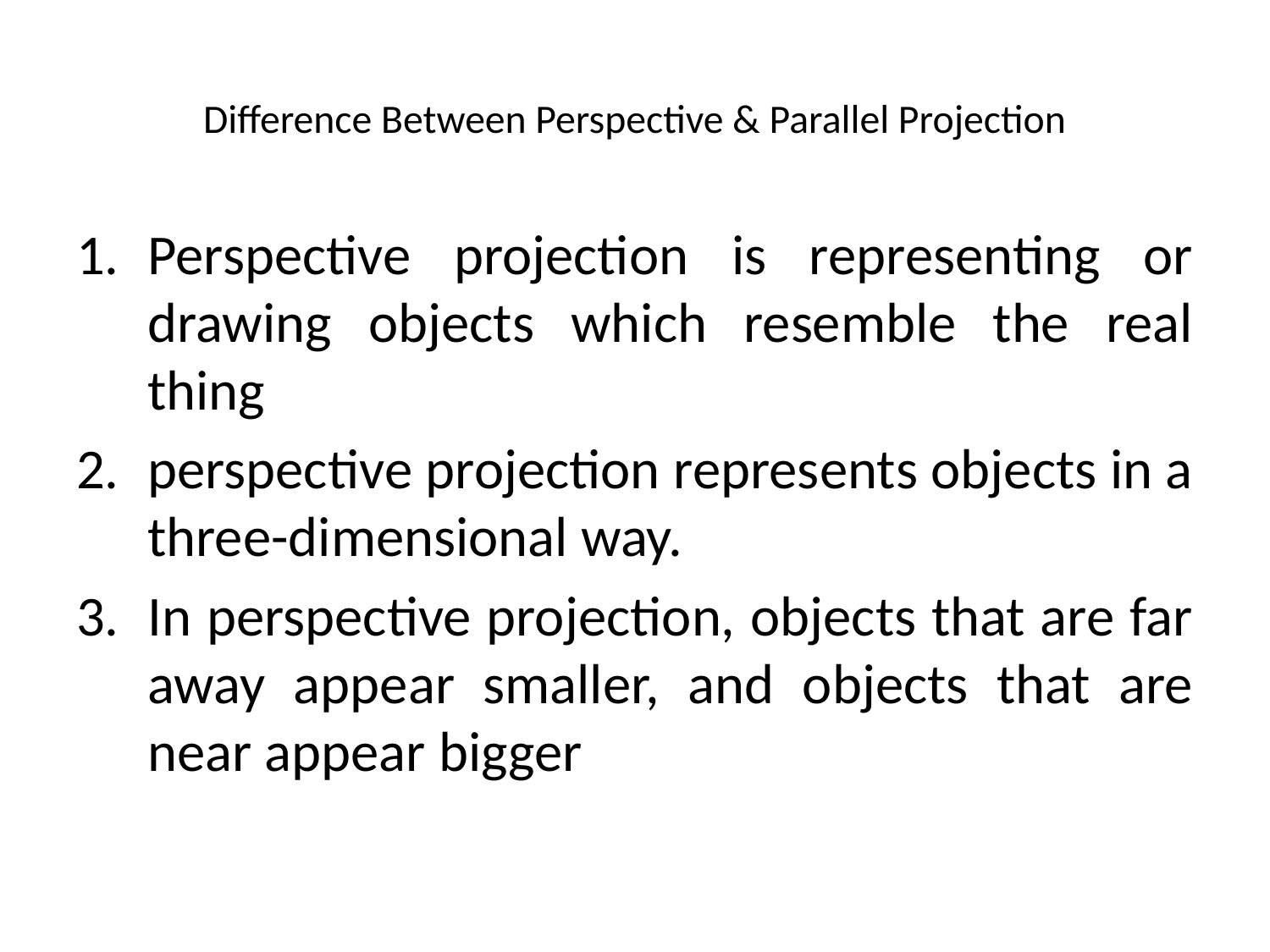

# Difference Between Perspective & Parallel Projection
Perspective projection is representing or drawing objects which resemble the real thing
perspective projection represents objects in a three-dimensional way.
In perspective projection, objects that are far away appear smaller, and objects that are near appear bigger